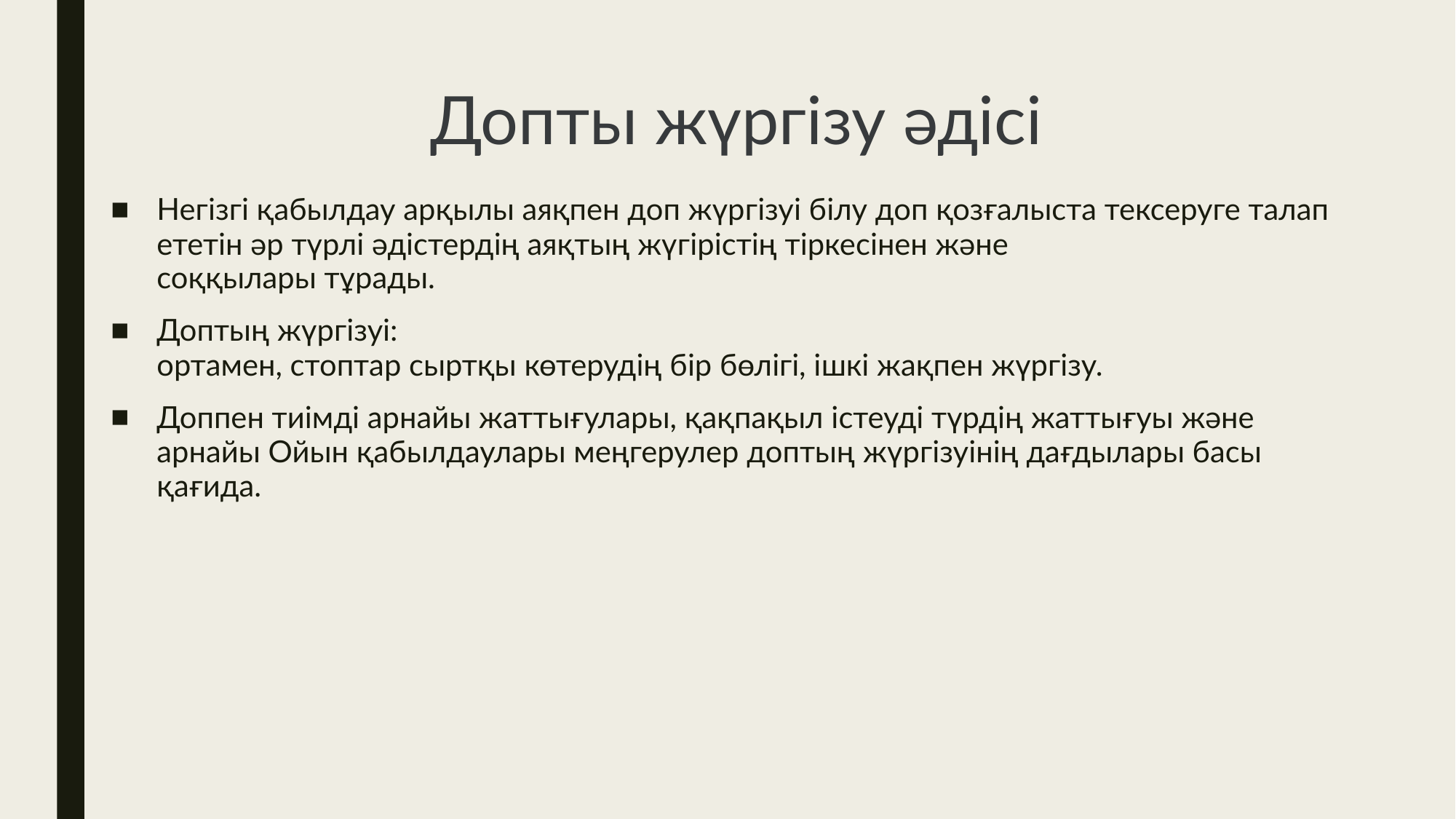

# Допты жүргізу әдісі
Негiзгi қабылдау арқылы аяқпен доп жүргiзуi бiлу доп қозғалыста тексеруге талап ететiн әр түрлi әдiстердiң аяқтың жүгiрiстiң тiркесiнен және
соққылары тұрады.
Доптың жүргiзуi:
ортамен, стоптар сыртқы көтерудiң бiр бөлiгi, iшкi жақпен жүргізу.
Доппен тиiмдi арнайы жаттығулары, қақпақыл iстеудi түрдiң жаттығуы және арнайы Ойын қабылдаулары меңгерулер доптың жүргiзуiнiң дағдылары басы қағида.